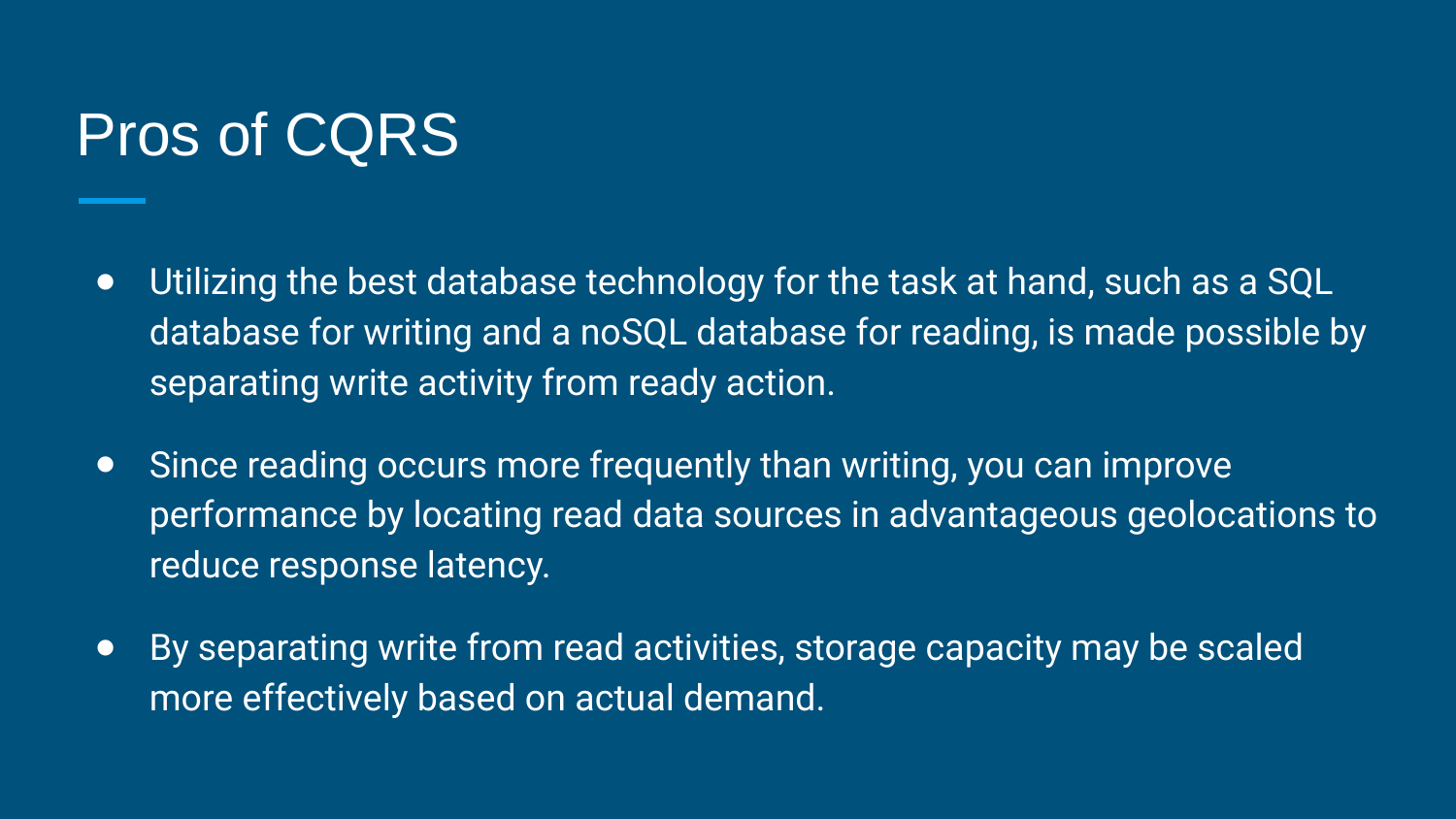

# Pros of CQRS
Utilizing the best database technology for the task at hand, such as a SQL database for writing and a noSQL database for reading, is made possible by separating write activity from ready action.
Since reading occurs more frequently than writing, you can improve performance by locating read data sources in advantageous geolocations to reduce response latency.
By separating write from read activities, storage capacity may be scaled more effectively based on actual demand.